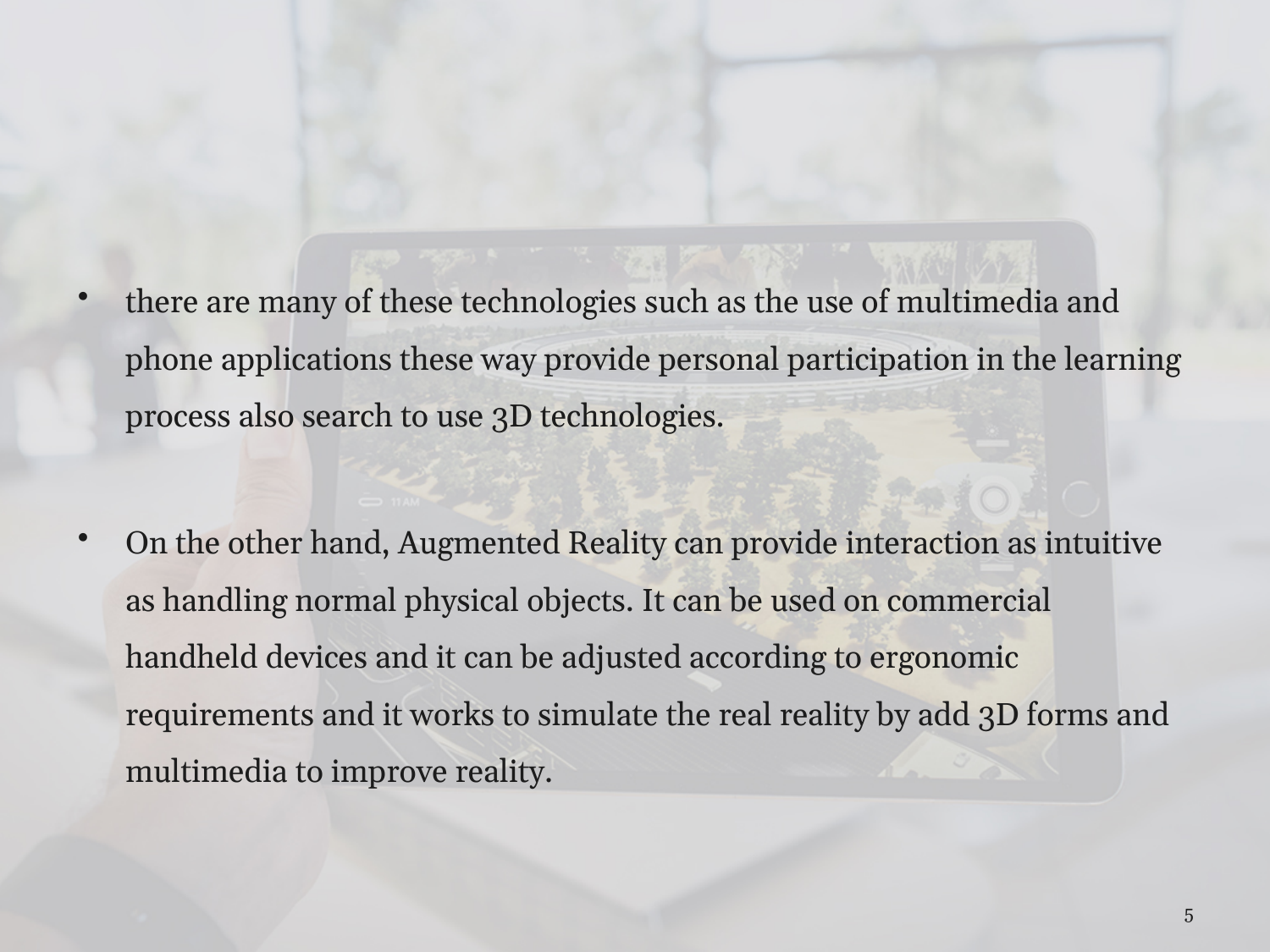

there are many of these technologies such as the use of multimedia and phone applications these way provide personal participation in the learning process also search to use 3D technologies.

On the other hand, Augmented Reality can provide interaction as intuitive as handling normal physical objects. It can be used on commercial handheld devices and it can be adjusted according to ergonomic requirements and it works to simulate the real reality by add 3D forms and multimedia to improve reality.

5